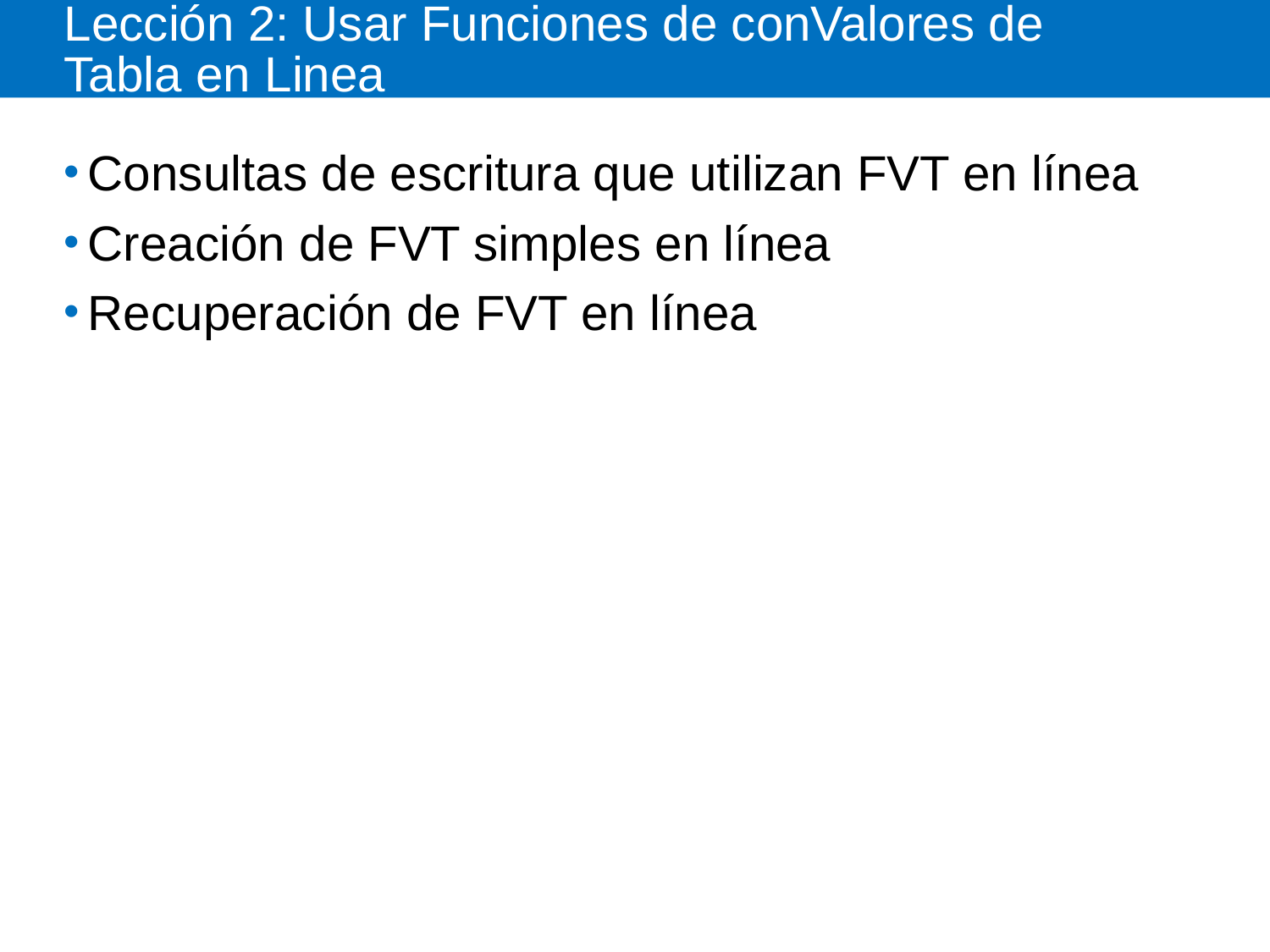

# Lección 2: Usar Funciones de conValores de Tabla en Linea
Consultas de escritura que utilizan FVT en línea
Creación de FVT simples en línea
Recuperación de FVT en línea